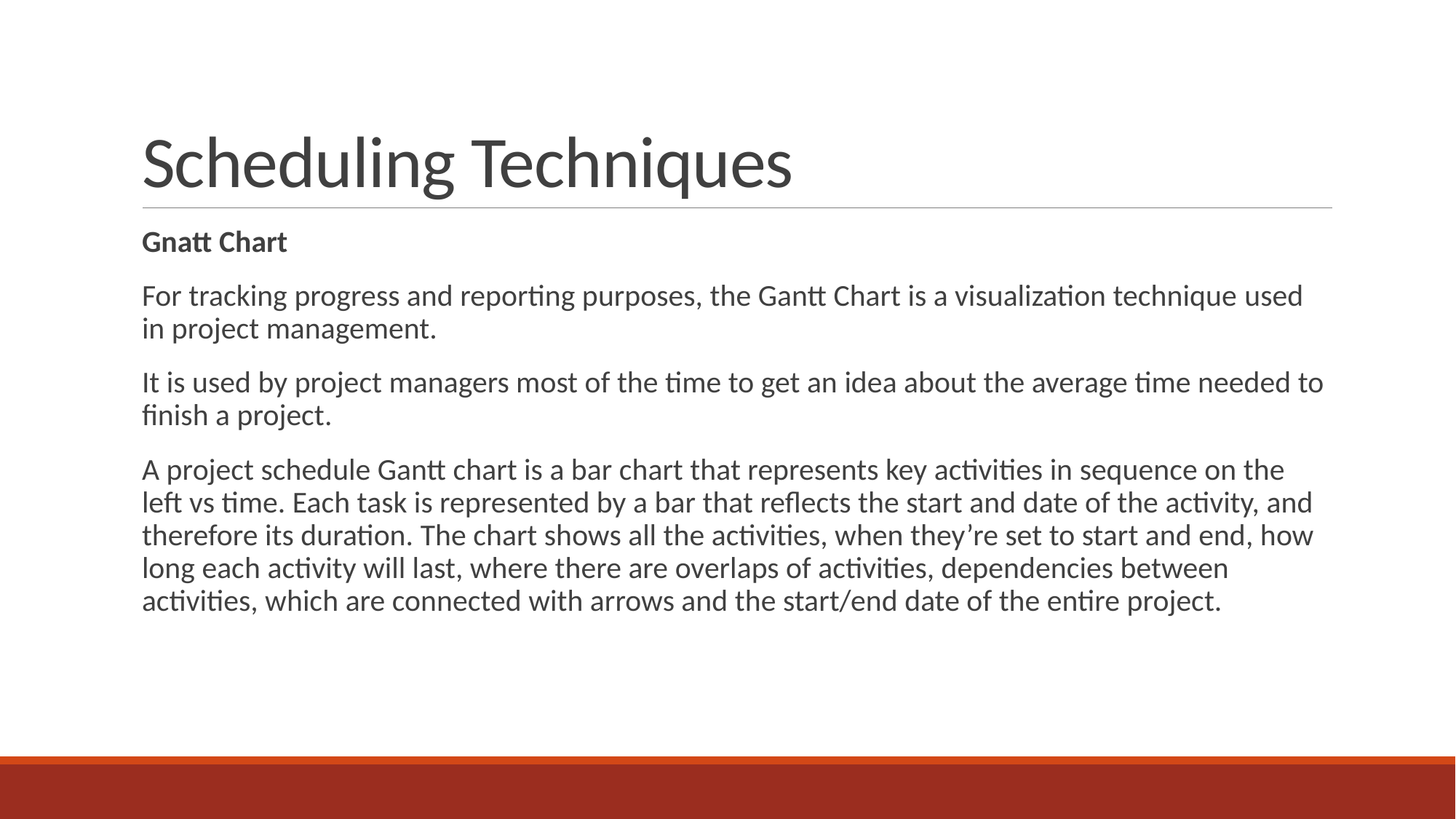

# Scheduling Techniques
Gnatt Chart
For tracking progress and reporting purposes, the Gantt Chart is a visualization technique used in project management.
It is used by project managers most of the time to get an idea about the average time needed to finish a project.
A project schedule Gantt chart is a bar chart that represents key activities in sequence on the left vs time. Each task is represented by a bar that reflects the start and date of the activity, and therefore its duration. The chart shows all the activities, when they’re set to start and end, how long each activity will last, where there are overlaps of activities, dependencies between activities, which are connected with arrows and the start/end date of the entire project.